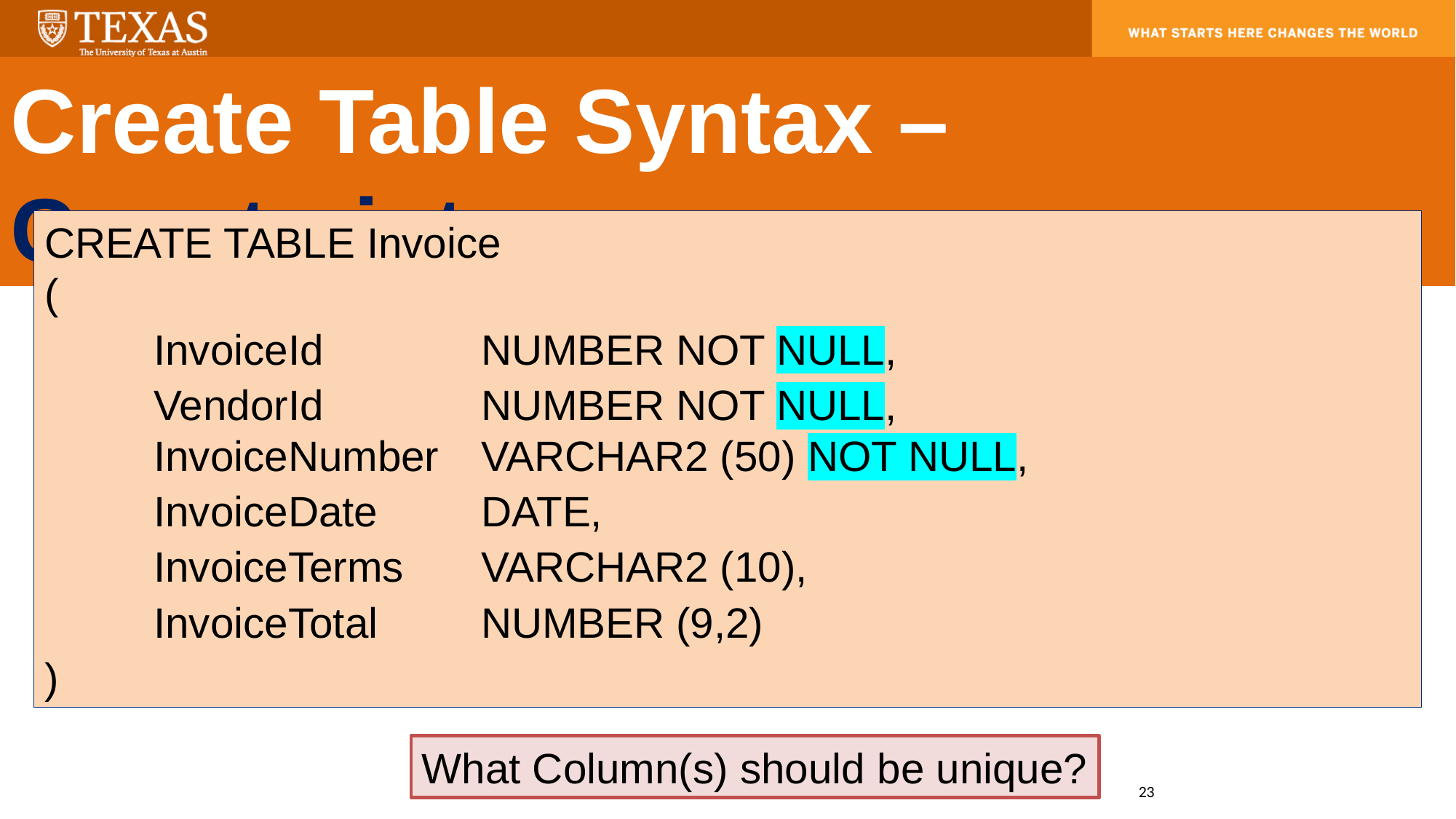

Create Table Syntax – Constraints

CREATE TABLE Invoice
(
	InvoiceId		NUMBER NOT NULL,
	VendorId		NUMBER NOT NULL,
	InvoiceNumber 	VARCHAR2 (50) NOT NULL,
	InvoiceDate 	DATE,
	InvoiceTerms 	VARCHAR2 (10),
	InvoiceTotal 	NUMBER (9,2)
)
What Column(s) should be unique?
23